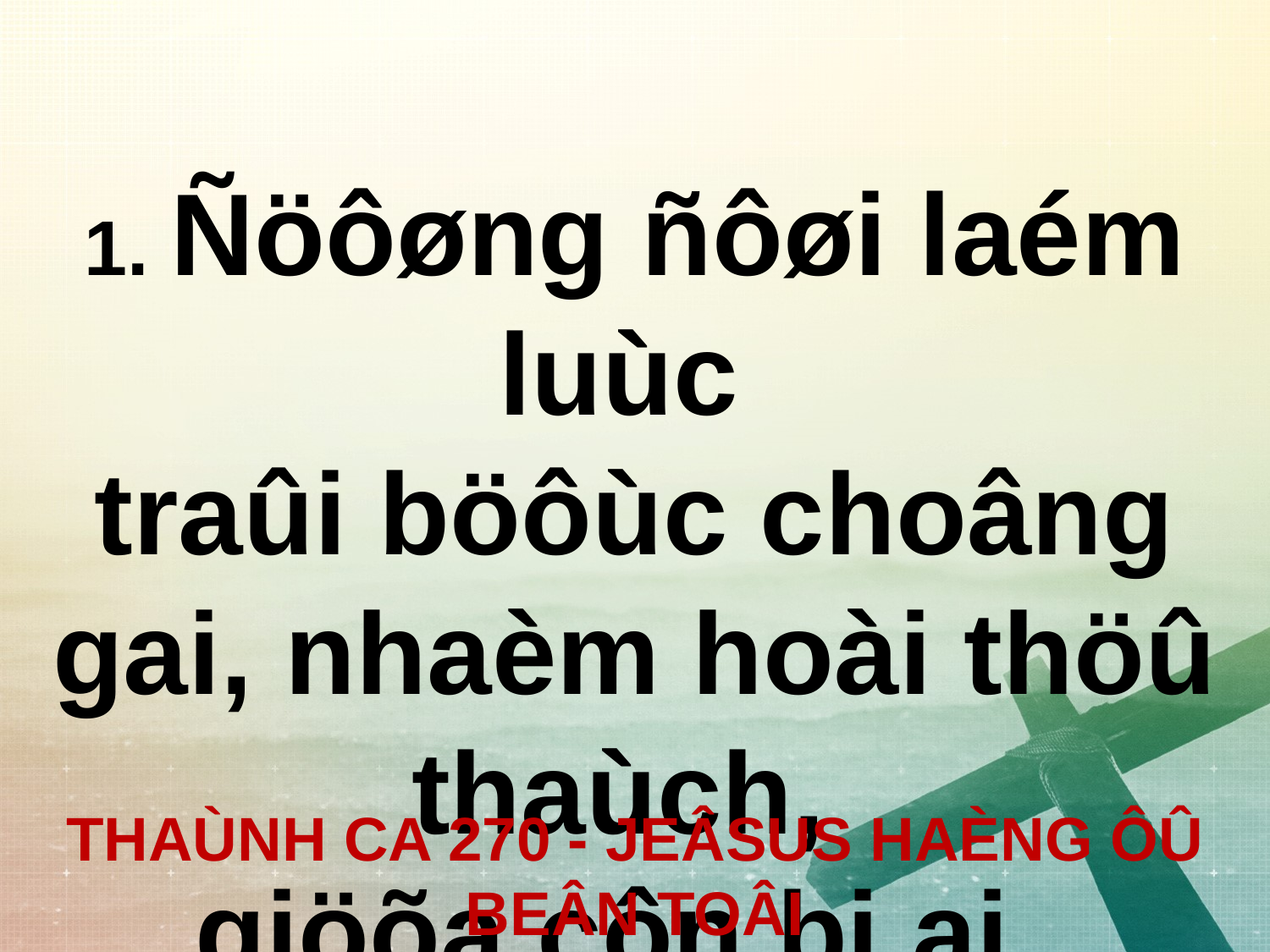

1. Ñöôøng ñôøi laém luùc
traûi böôùc choâng gai, nhaèm hoài thöû thaùch,
giöõa côn bi ai.
THAÙNH CA 270 - JEÂSUS HAÈNG ÔÛ BEÂN TOÂI